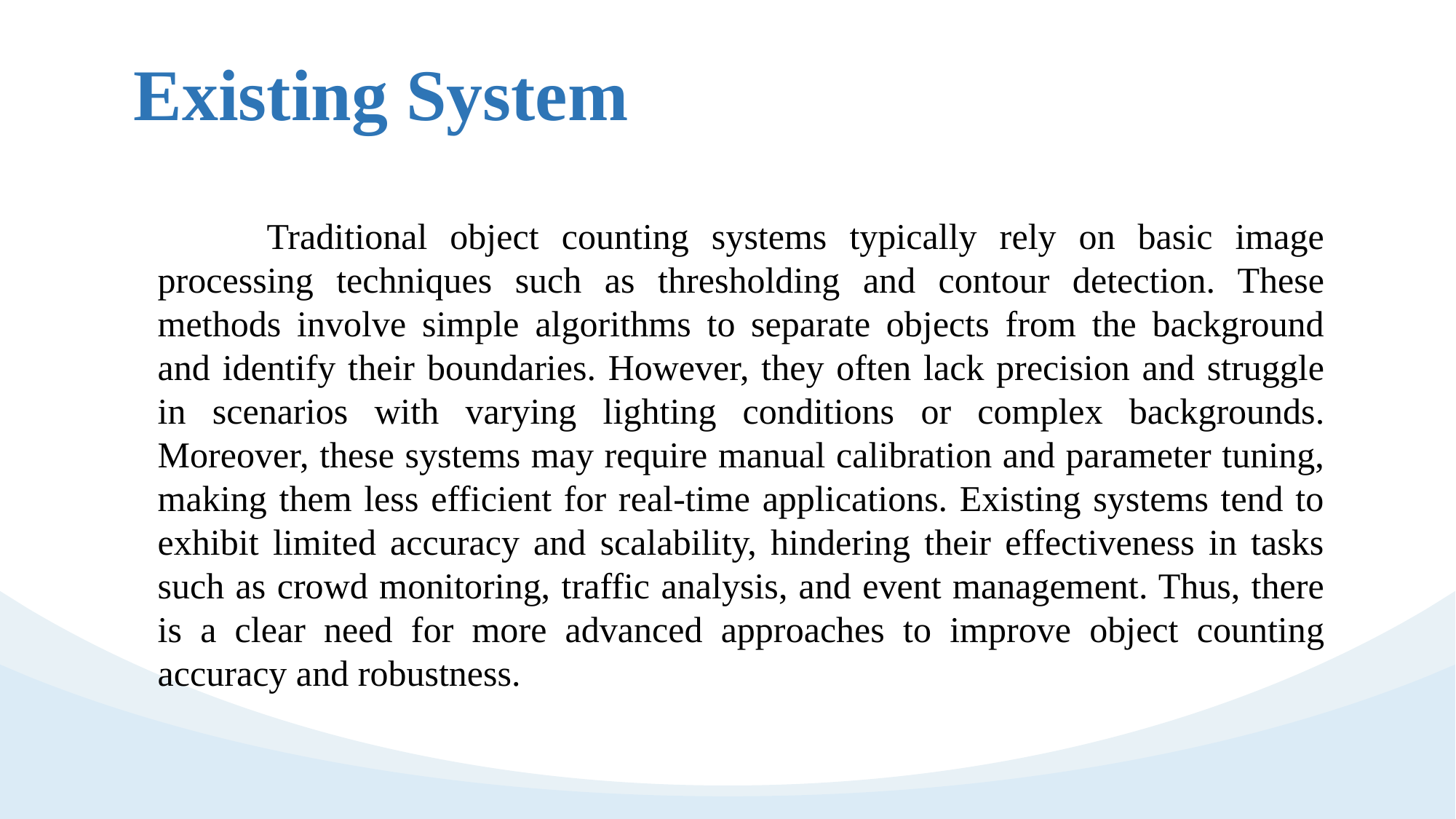

Existing System

	Traditional object counting systems typically rely on basic image processing techniques such as thresholding and contour detection. These methods involve simple algorithms to separate objects from the background and identify their boundaries. However, they often lack precision and struggle in scenarios with varying lighting conditions or complex backgrounds. Moreover, these systems may require manual calibration and parameter tuning, making them less efficient for real-time applications. Existing systems tend to exhibit limited accuracy and scalability, hindering their effectiveness in tasks such as crowd monitoring, traffic analysis, and event management. Thus, there is a clear need for more advanced approaches to improve object counting accuracy and robustness.